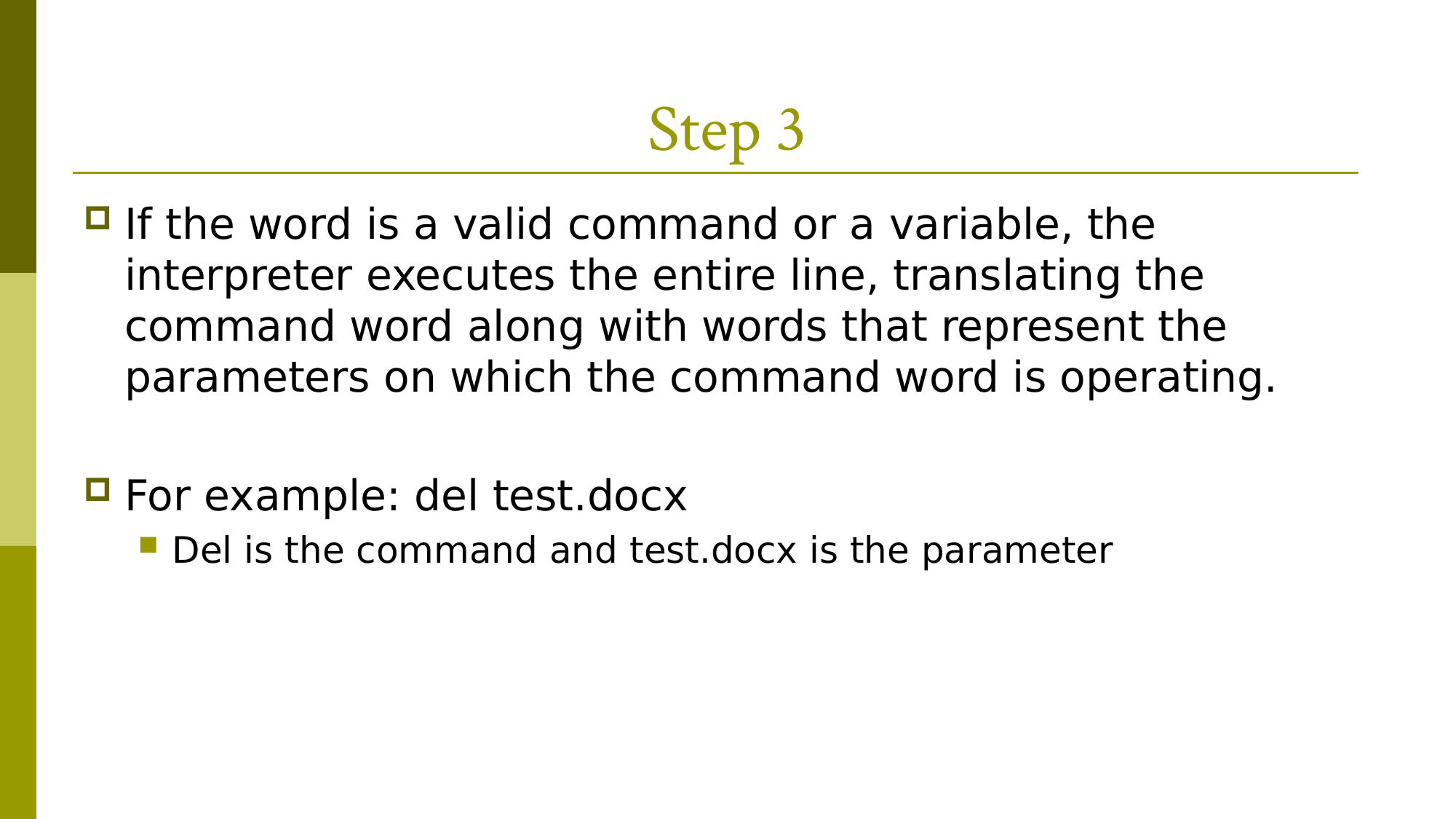

# Step 3
If the word is a valid command or a variable, the interpreter executes the entire line, translating the command word along with words that represent the parameters on which the command word is operating.

For example: del test.docx
Del is the command and test.docx is the parameter